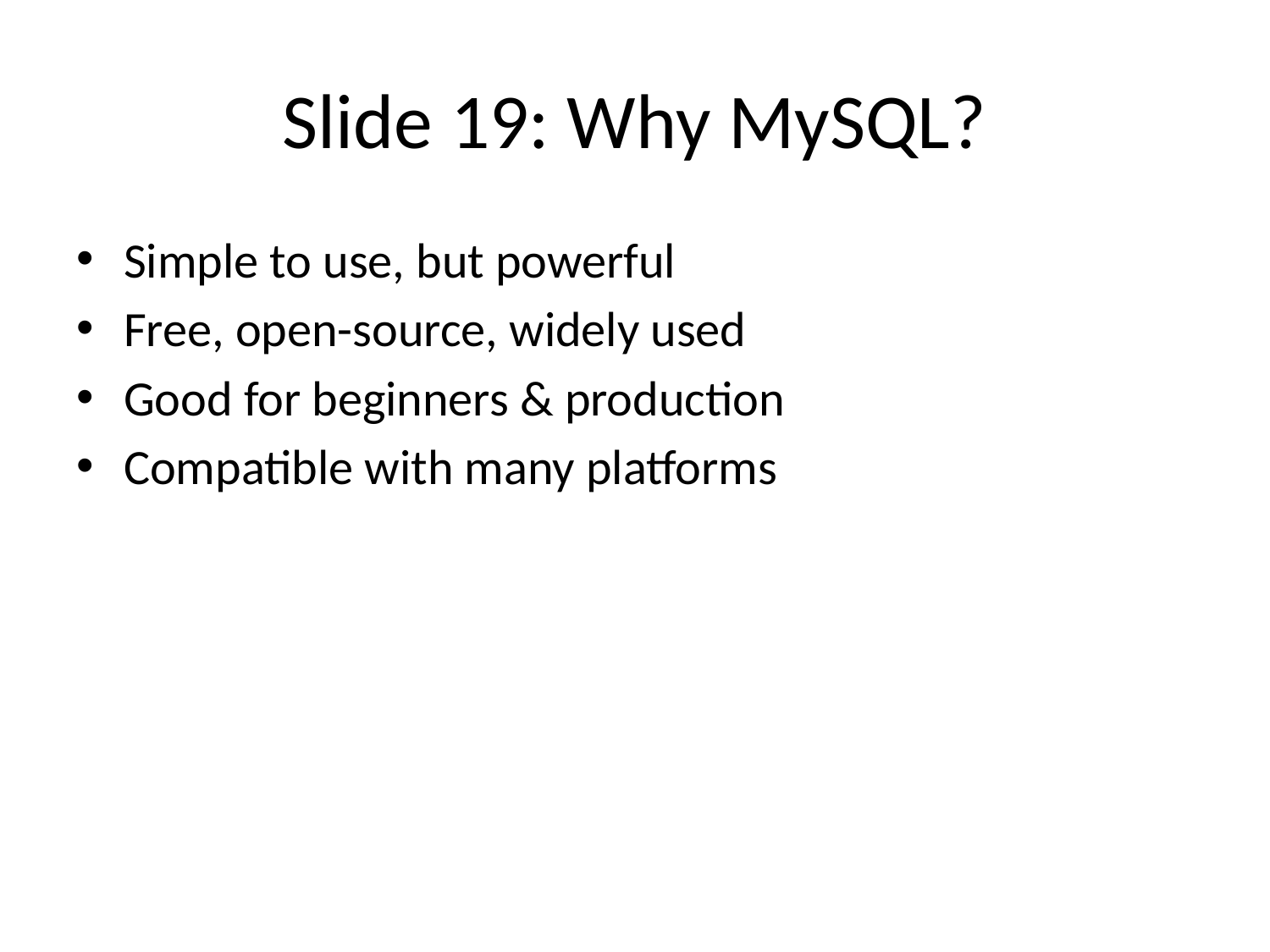

# Slide 19: Why MySQL?
Simple to use, but powerful
Free, open-source, widely used
Good for beginners & production
Compatible with many platforms